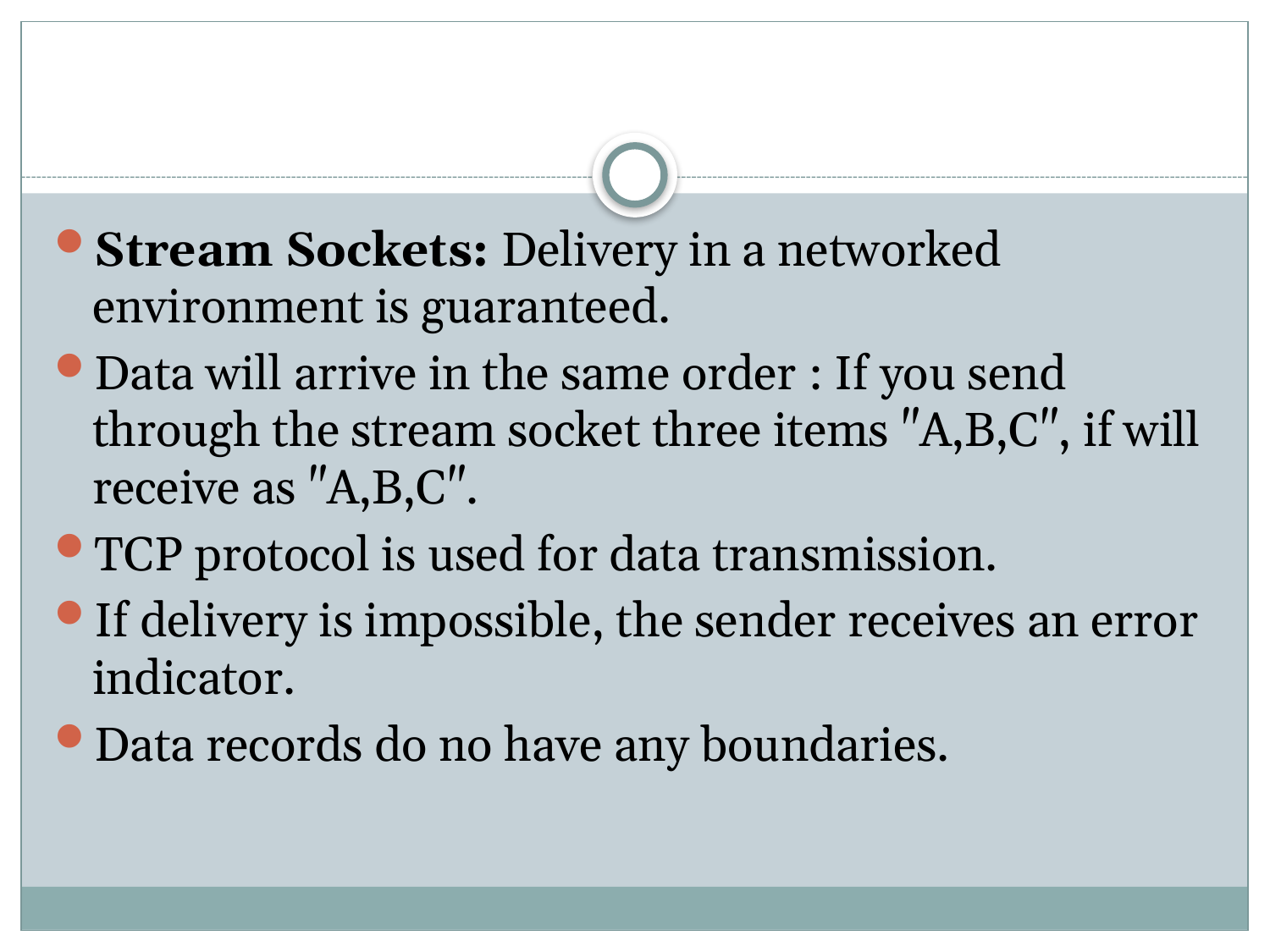

#
Stream Sockets: Delivery in a networked environment is guaranteed.
Data will arrive in the same order : If you send through the stream socket three items "A,B,C", if will receive as "A,B,C".
TCP protocol is used for data transmission.
If delivery is impossible, the sender receives an error indicator.
Data records do no have any boundaries.